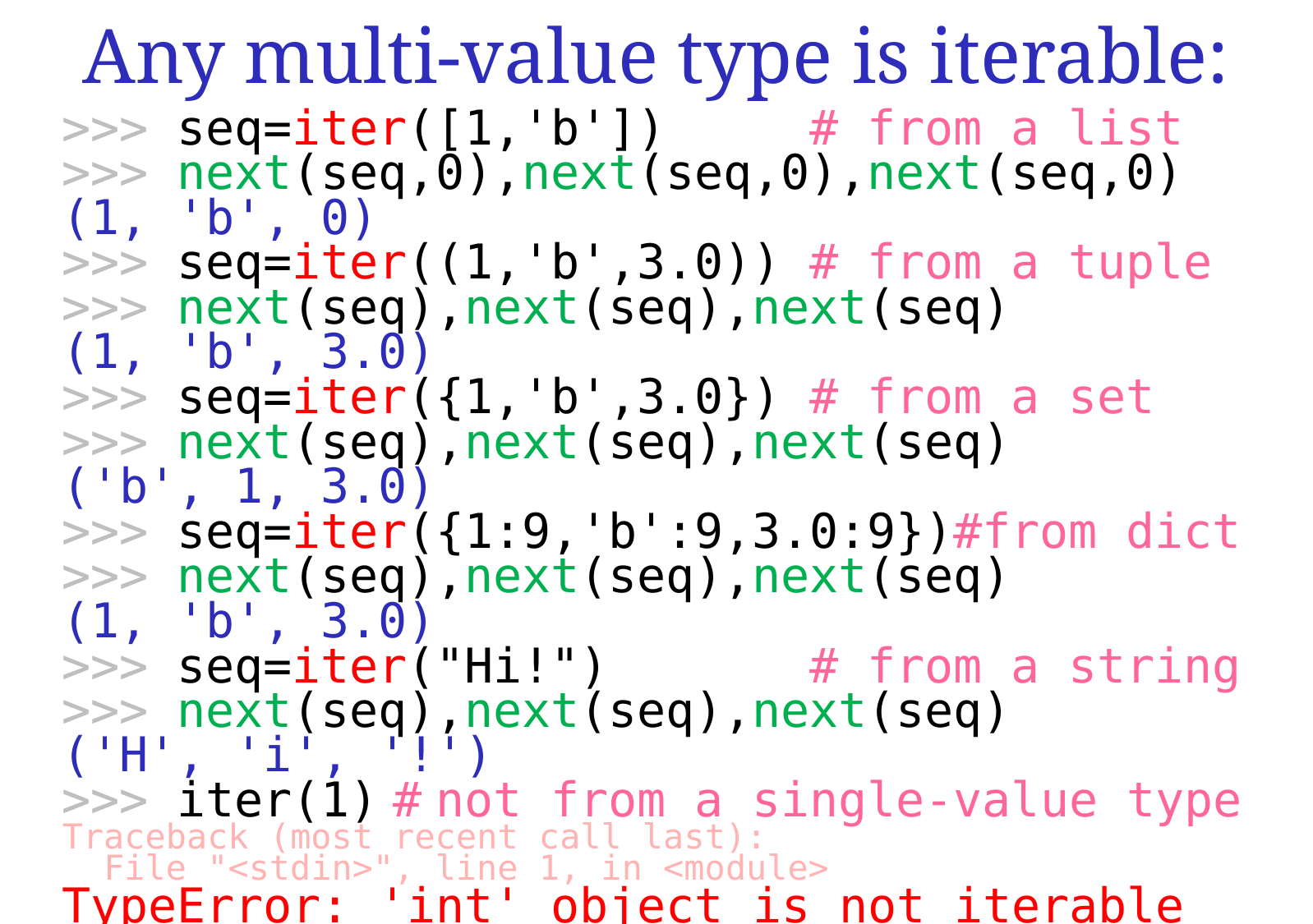

Any multi-value type is iterable:
>>> seq=iter([1,'b'])     # from a list
>>> next(seq,0),next(seq,0),next(seq,0)
(1, 'b', 0)
>>> seq=iter((1,'b',3.0)) # from a tuple
>>> next(seq),next(seq),next(seq)
(1, 'b', 3.0)
>>> seq=iter({1,'b',3.0}) # from a set
>>> next(seq),next(seq),next(seq)
('b', 1, 3.0)
>>> seq=iter({1:9,'b':9,3.0:9})#from dict
>>> next(seq),next(seq),next(seq)
(1, 'b', 3.0)
>>> seq=iter("Hi!")       # from a string
>>> next(seq),next(seq),next(seq)
('H', 'i', '!')
>>> iter(1) # not from a single-value type
Traceback (most recent call last):
  File "<stdin>", line 1, in <module>
TypeError: 'int' object is not iterable
>>>
>>>

>>>
>>>

>>>
>>>

>>>
>>>

>>>
>>>

>>>